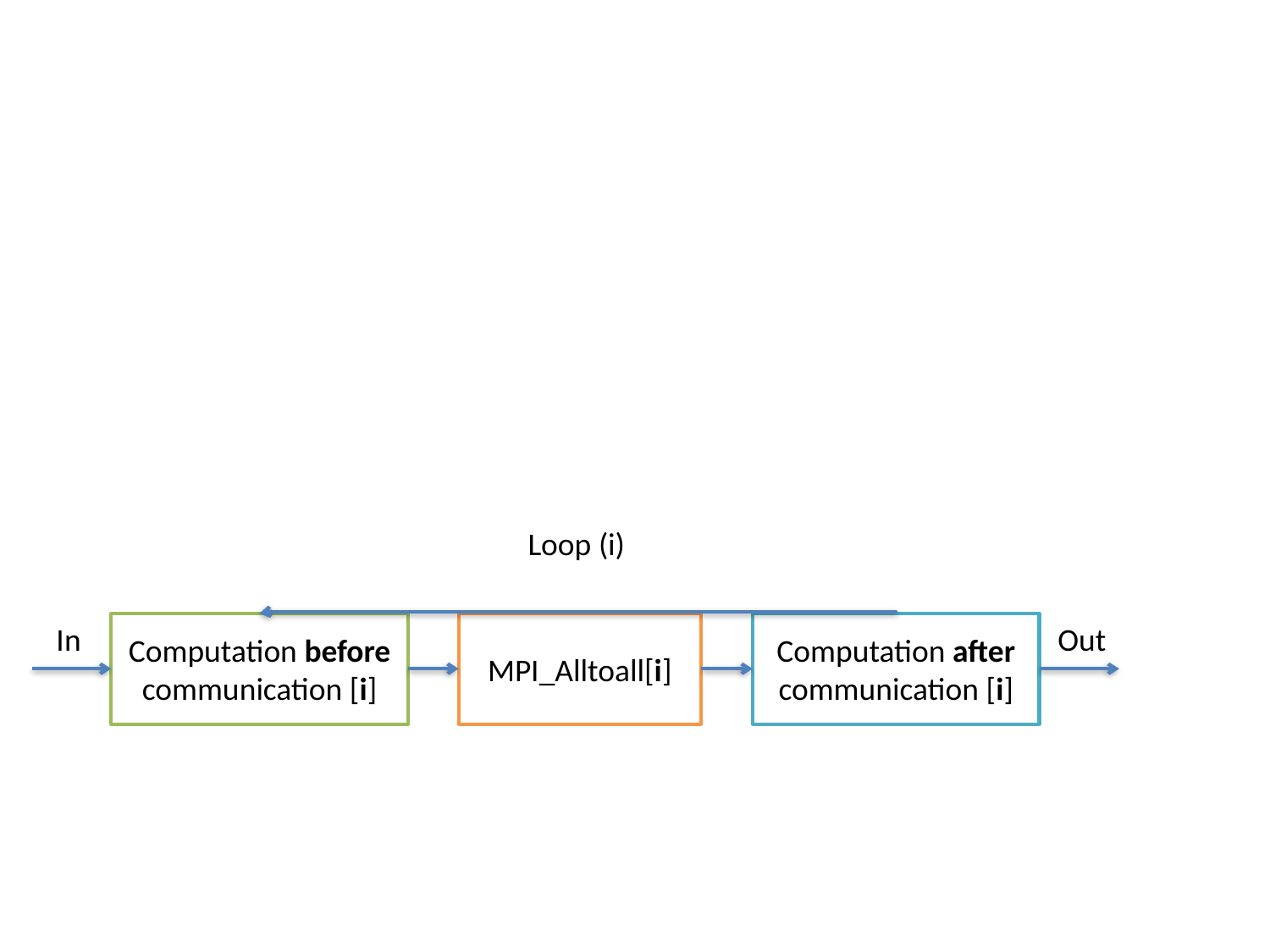

Loop (i)
In
Out
Computation before communication [i]
MPI_Alltoall[i]
Computation after communication [i]